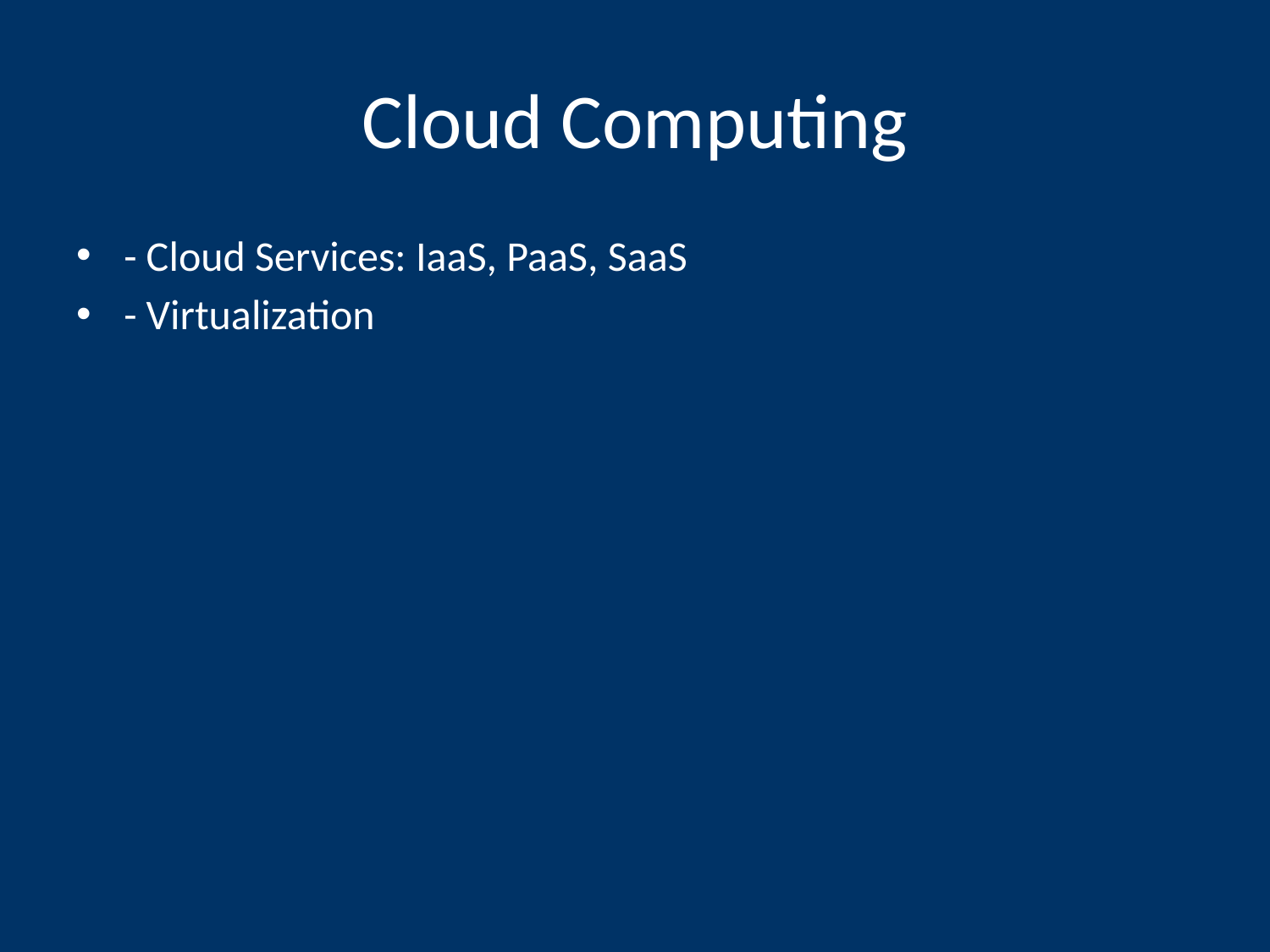

# Cloud Computing
- Cloud Services: IaaS, PaaS, SaaS
- Virtualization